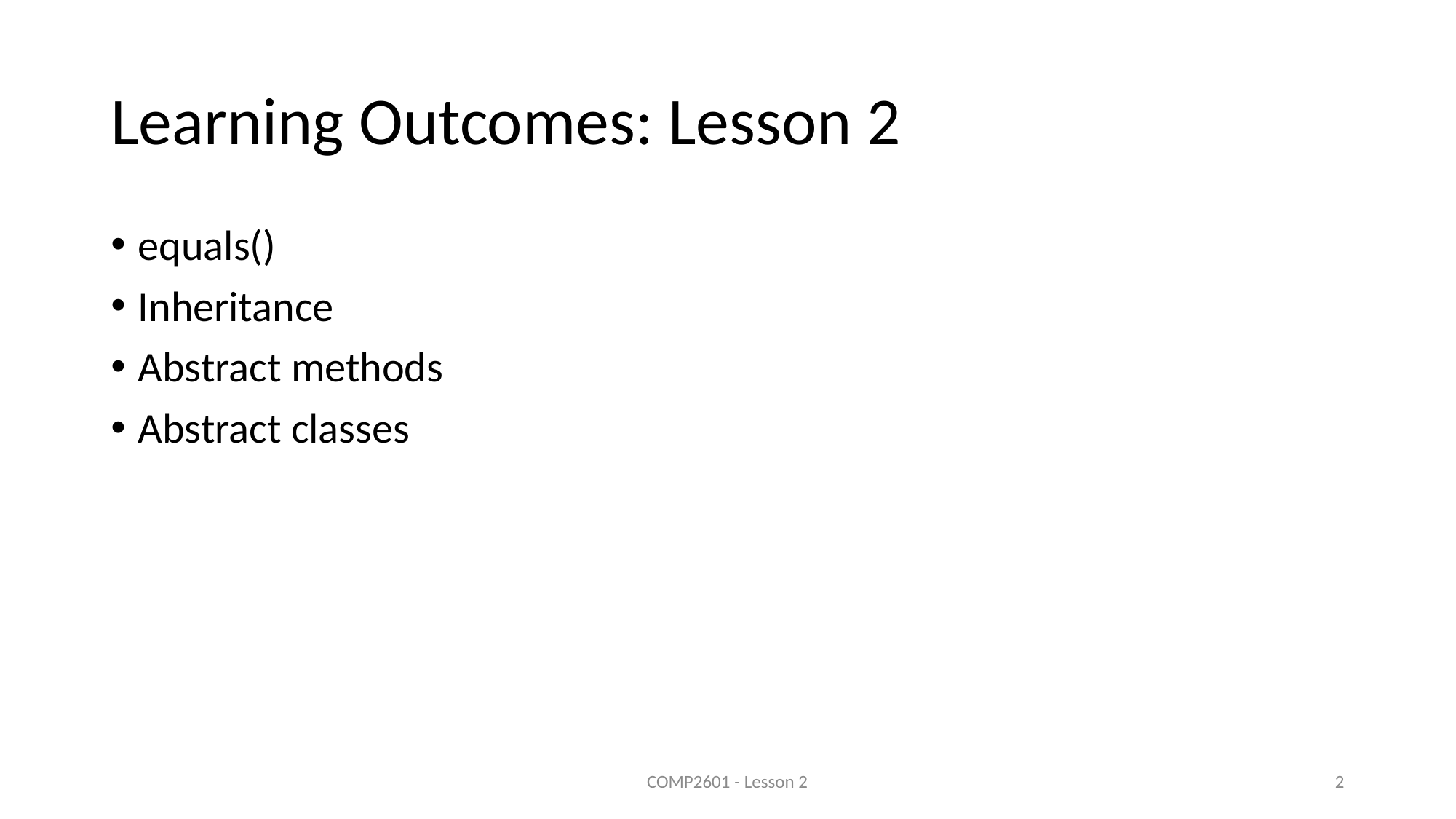

# Learning Outcomes: Lesson 2
equals()
Inheritance
Abstract methods
Abstract classes
COMP2601 - Lesson 2
2